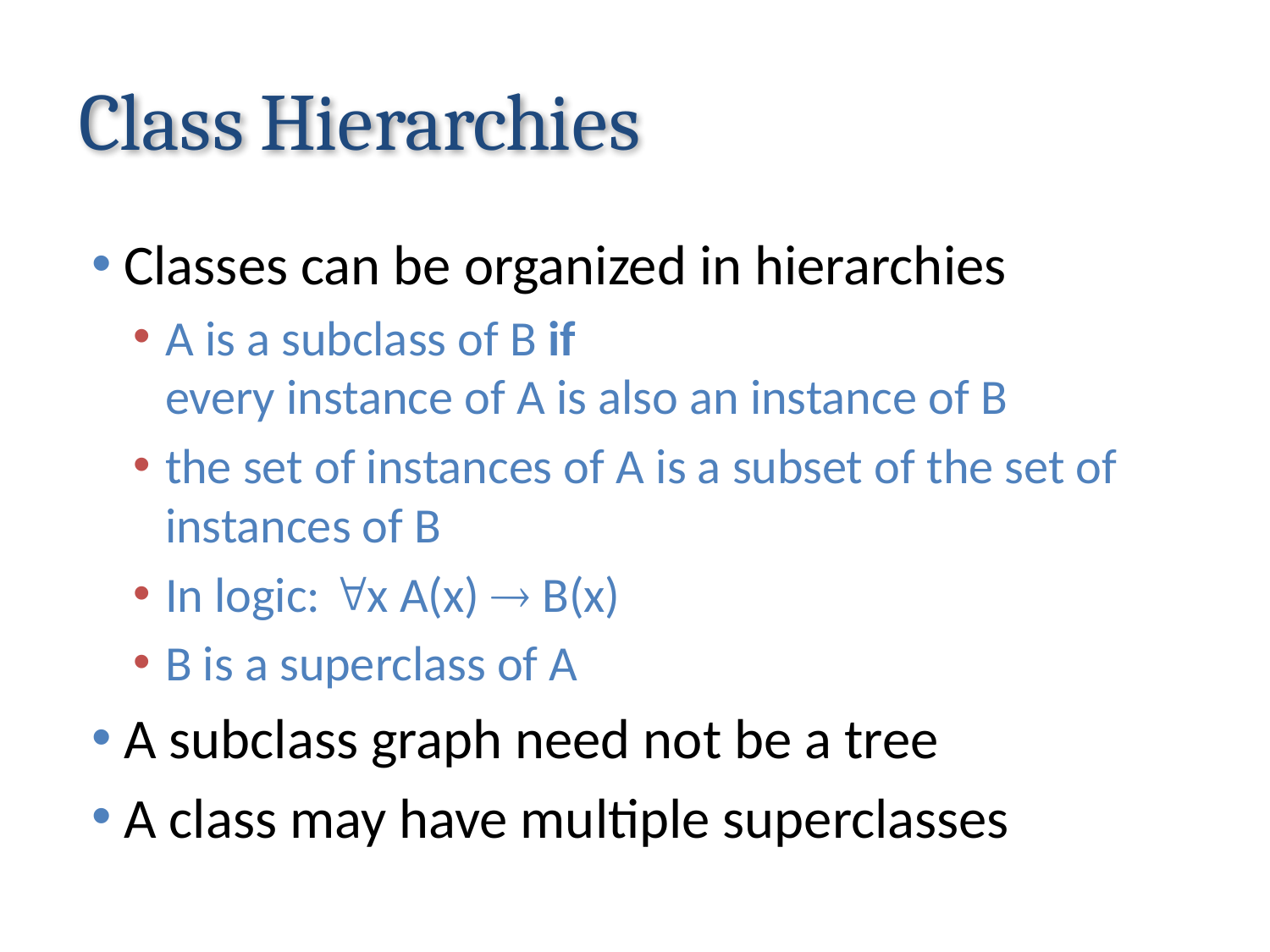

# Class Hierarchies
Classes can be organized in hierarchies
A is a subclass of B if
every instance of A is also an instance of B
the set of instances of A is a subset of the set of instances of B
In logic: ∀x A(x) → B(x)
B is a superclass of A
A subclass graph need not be a tree
A class may have multiple superclasses